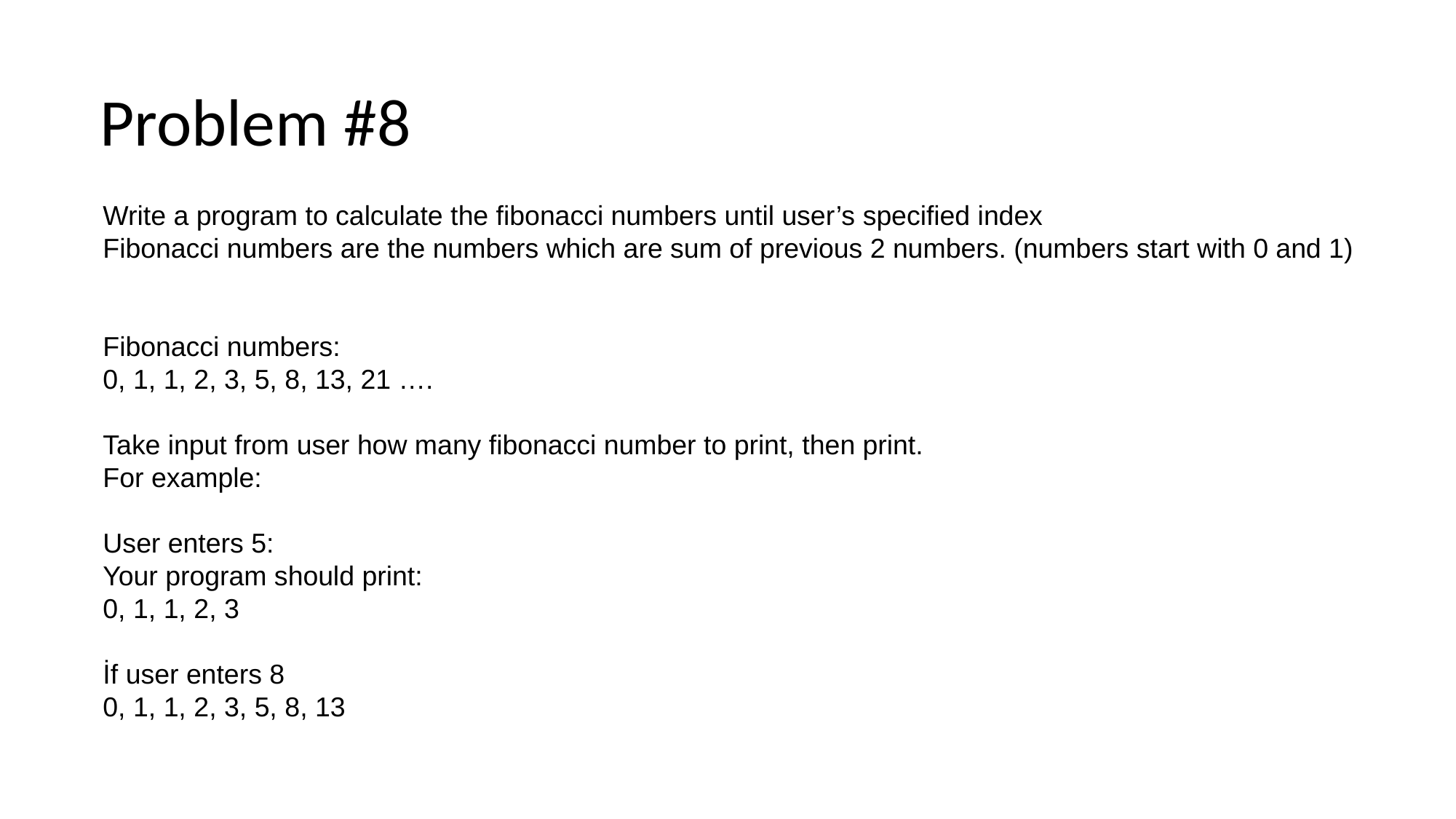

# Problem #8
Write a program to calculate the fibonacci numbers until user’s specified index
Fibonacci numbers are the numbers which are sum of previous 2 numbers. (numbers start with 0 and 1)

Fibonacci numbers:
0, 1, 1, 2, 3, 5, 8, 13, 21 ….

Take input from user how many fibonacci number to print, then print.
For example:

User enters 5:
Your program should print:
0, 1, 1, 2, 3

İf user enters 8
0, 1, 1, 2, 3, 5, 8, 13